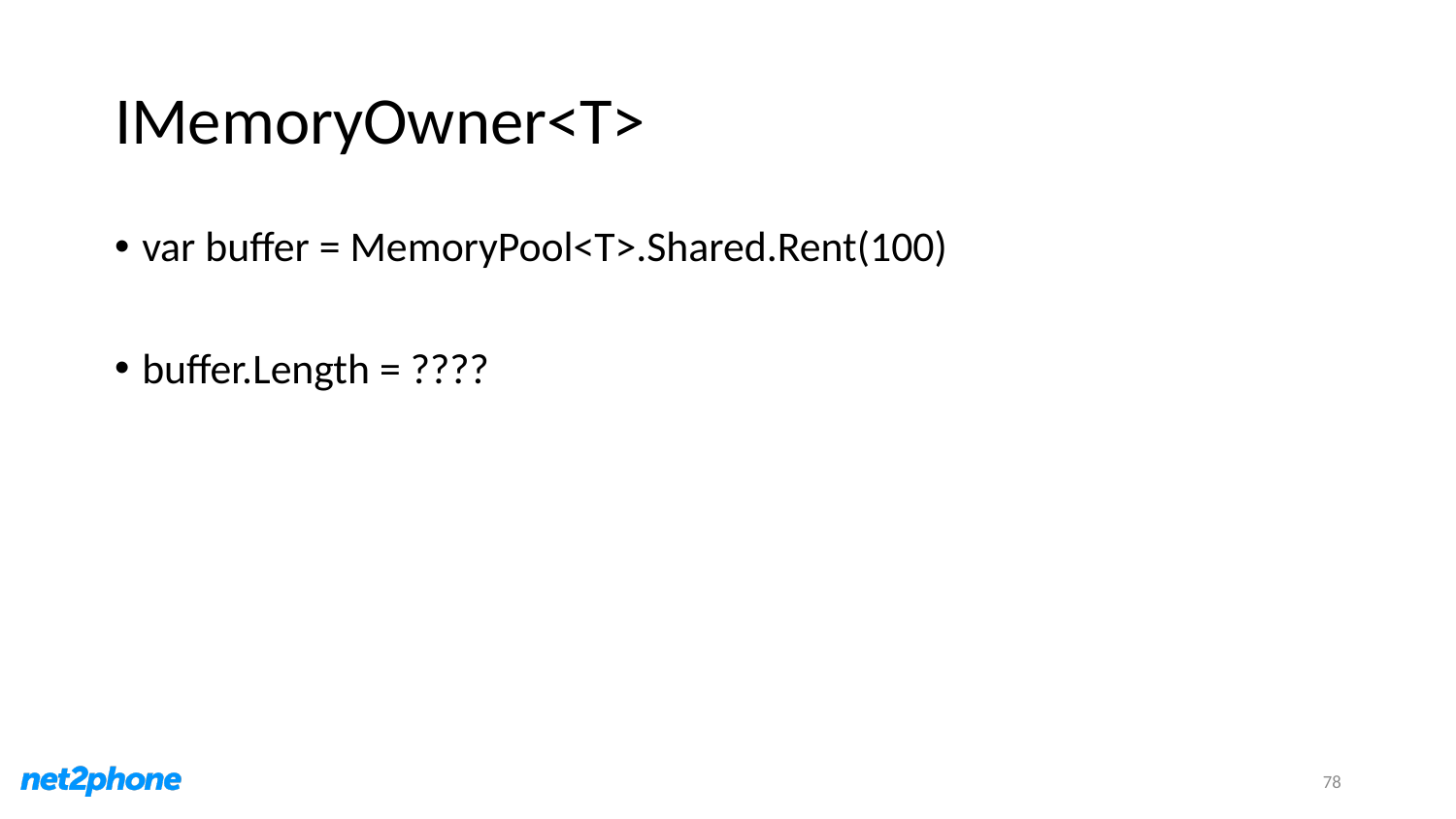

# IMemoryOwner<T>
var buffer = MemoryPool<T>.Shared.Rent(100)

buffer.Length = ????
78